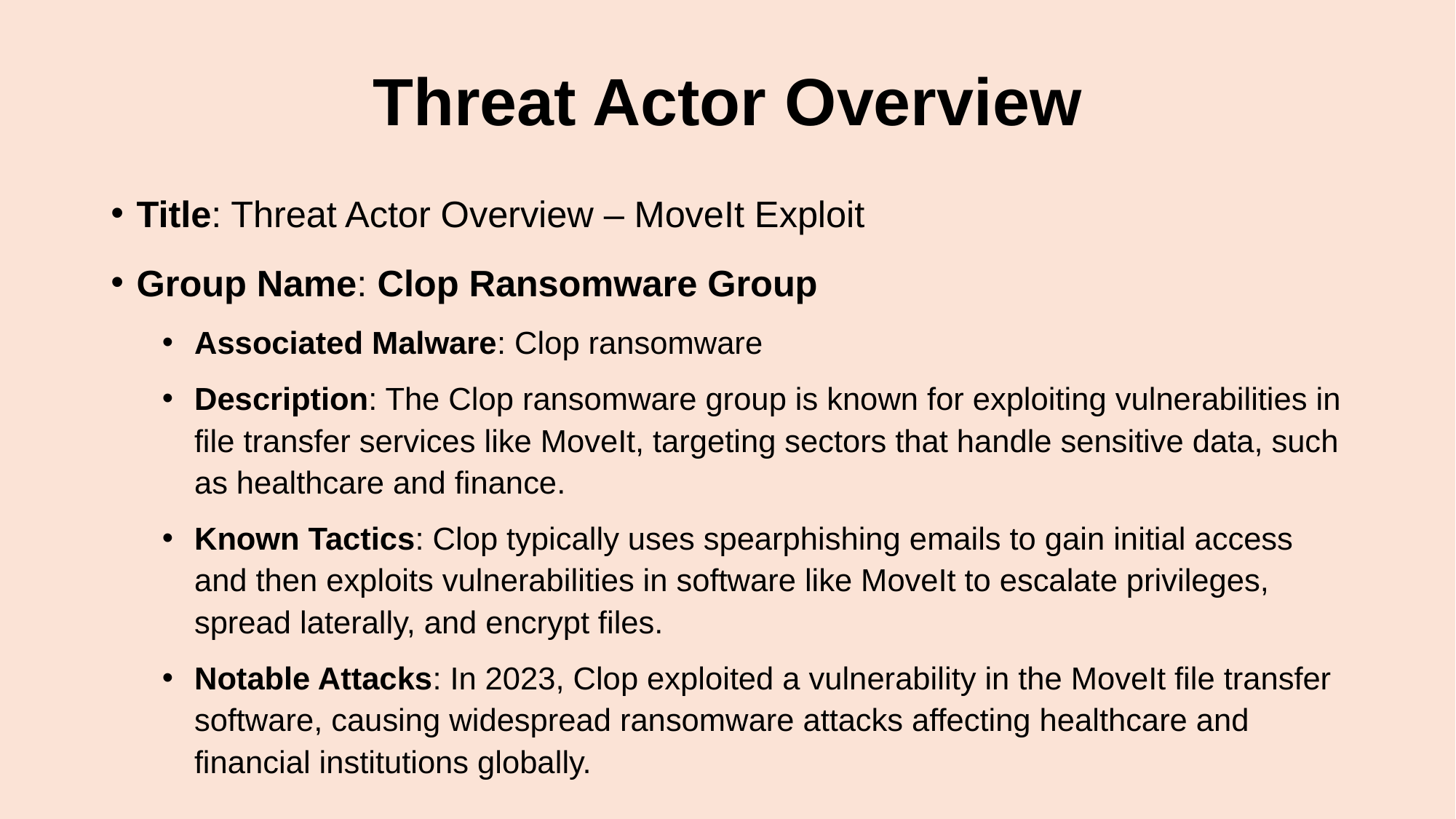

# Threat Actor Overview
Title: Threat Actor Overview – MoveIt Exploit
Group Name: Clop Ransomware Group
Associated Malware: Clop ransomware
Description: The Clop ransomware group is known for exploiting vulnerabilities in file transfer services like MoveIt, targeting sectors that handle sensitive data, such as healthcare and finance.
Known Tactics: Clop typically uses spearphishing emails to gain initial access and then exploits vulnerabilities in software like MoveIt to escalate privileges, spread laterally, and encrypt files.
Notable Attacks: In 2023, Clop exploited a vulnerability in the MoveIt file transfer software, causing widespread ransomware attacks affecting healthcare and financial institutions globally.